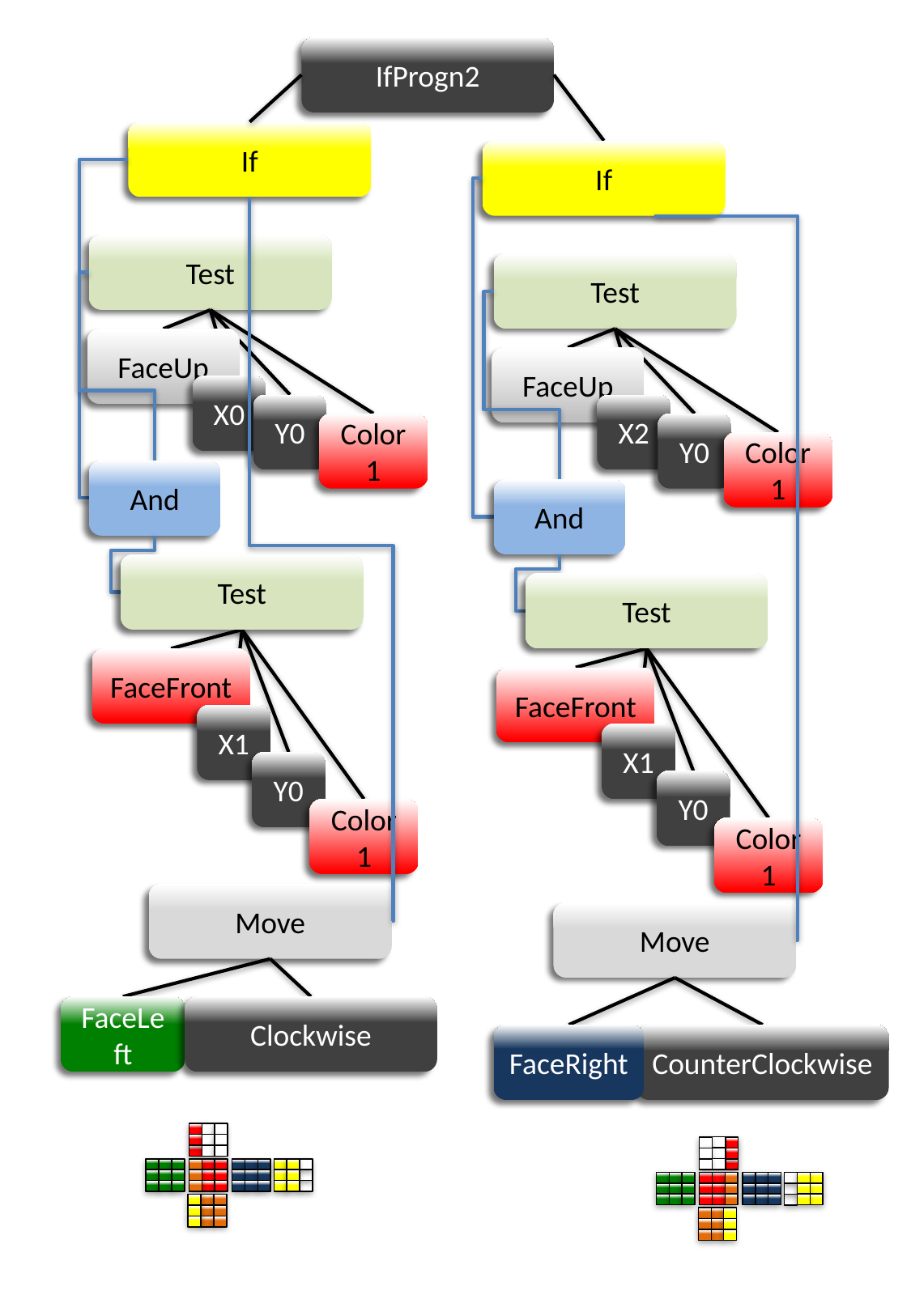

IfProgn2
If
If
Test
Test
FaceUp
FaceUp
X0
X2
Y0
Y0
Color1
Color1
And
And
Test
Test
FaceFront
FaceFront
X1
X1
Y0
Y0
Color1
Color1
Move
Move
FaceLeft
Clockwise
FaceRight
CounterClockwise